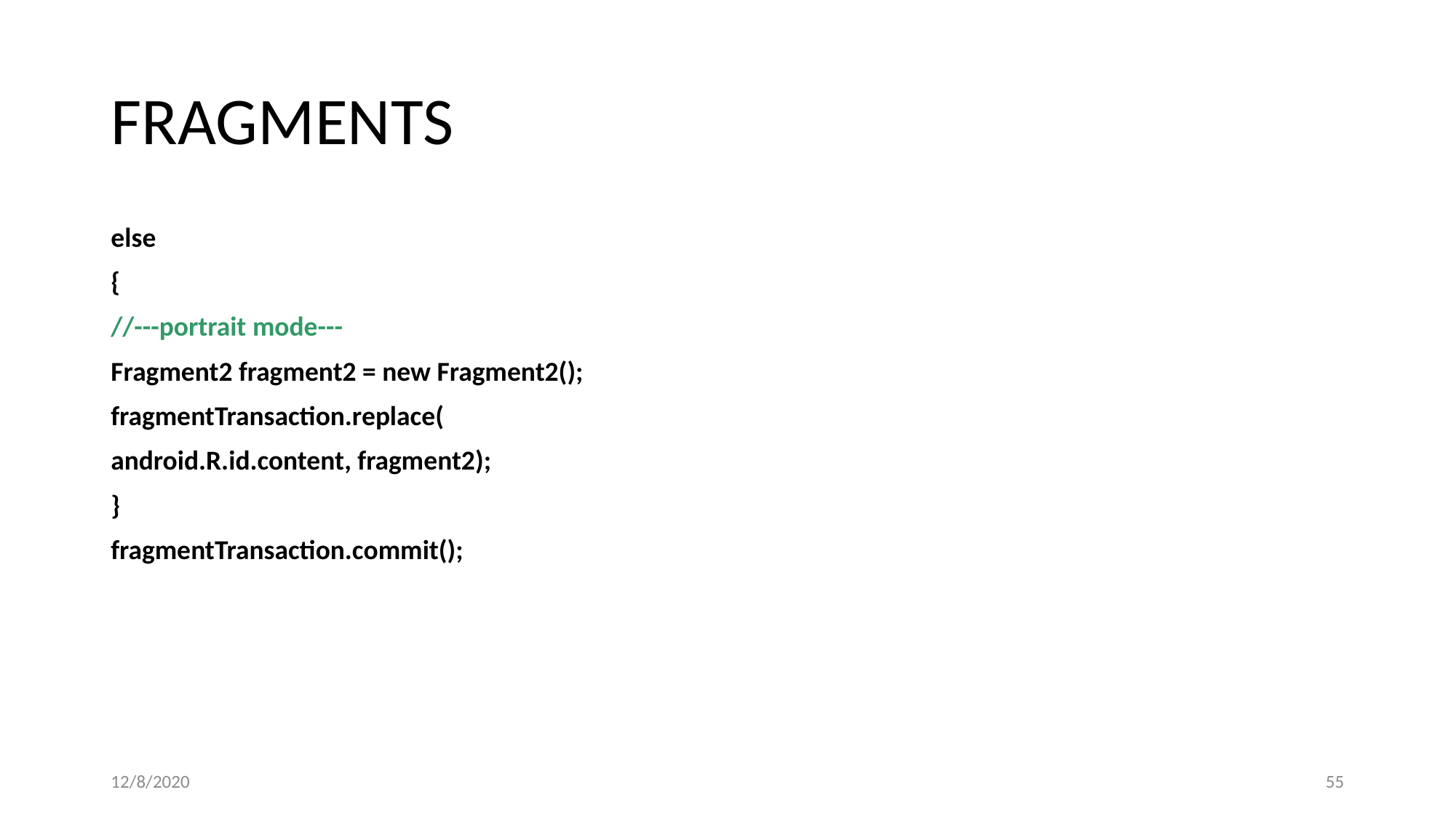

# FRAGMENTS
else
{
//---portrait mode---
Fragment2 fragment2 = new Fragment2();
fragmentTransaction.replace(
android.R.id.content, fragment2);
}
fragmentTransaction.commit();

12/8/2020
55